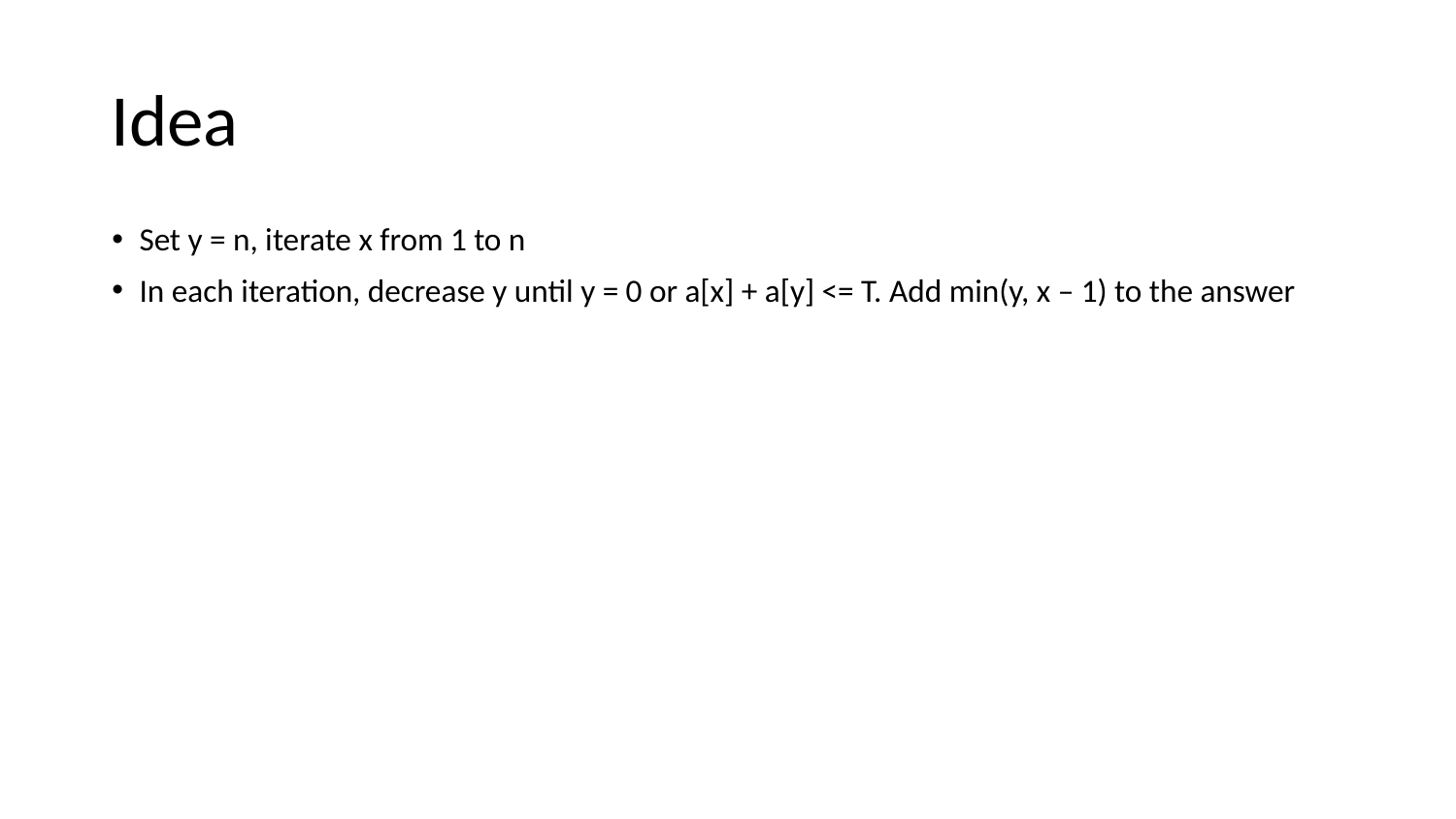

# Idea
Set y = n, iterate x from 1 to n
In each iteration, decrease y until y = 0 or a[x] + a[y] <= T. Add min(y, x – 1) to the answer